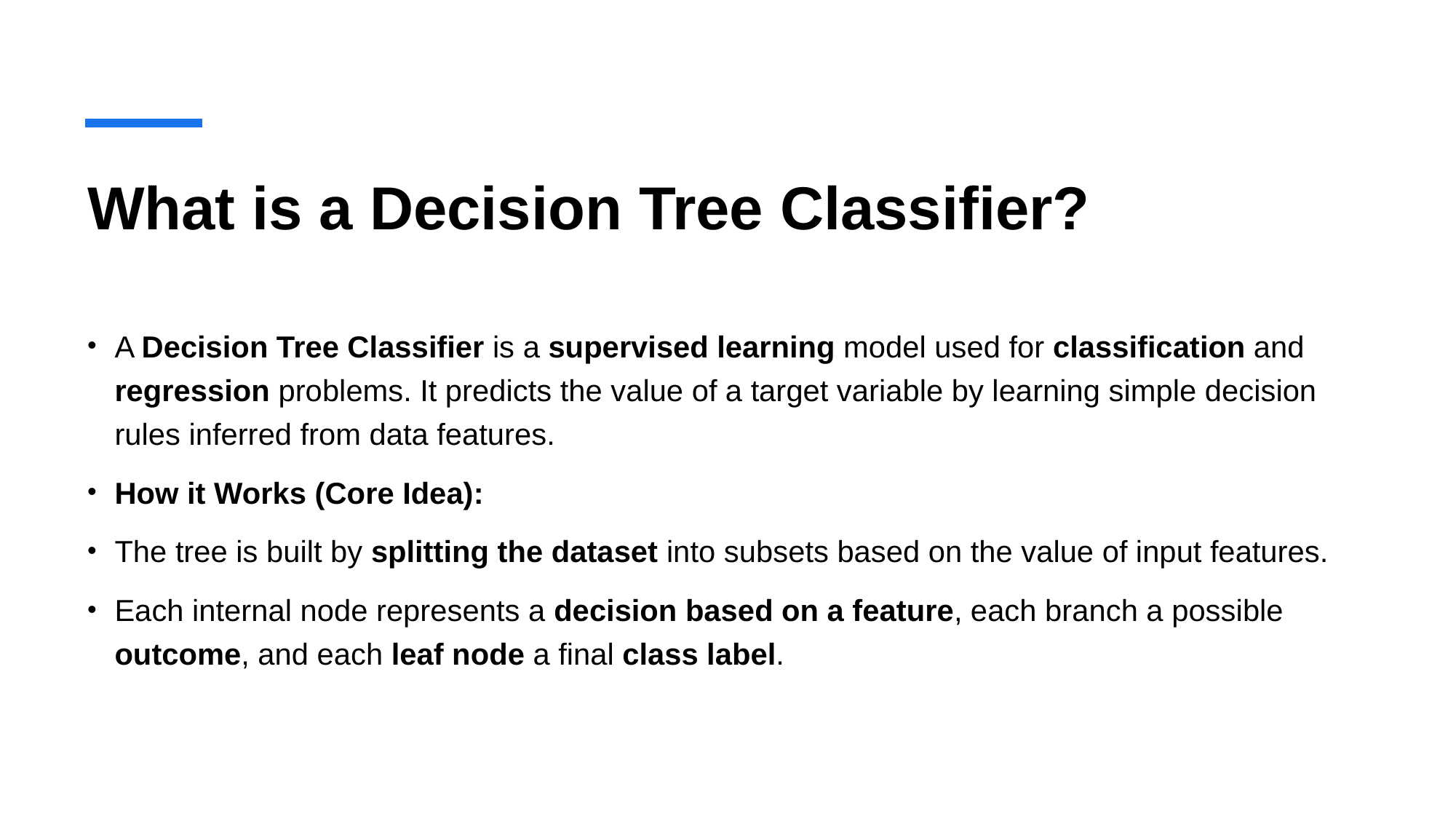

# What is a Decision Tree Classifier?
A Decision Tree Classifier is a supervised learning model used for classification and regression problems. It predicts the value of a target variable by learning simple decision rules inferred from data features.
How it Works (Core Idea):
The tree is built by splitting the dataset into subsets based on the value of input features.
Each internal node represents a decision based on a feature, each branch a possible outcome, and each leaf node a final class label.